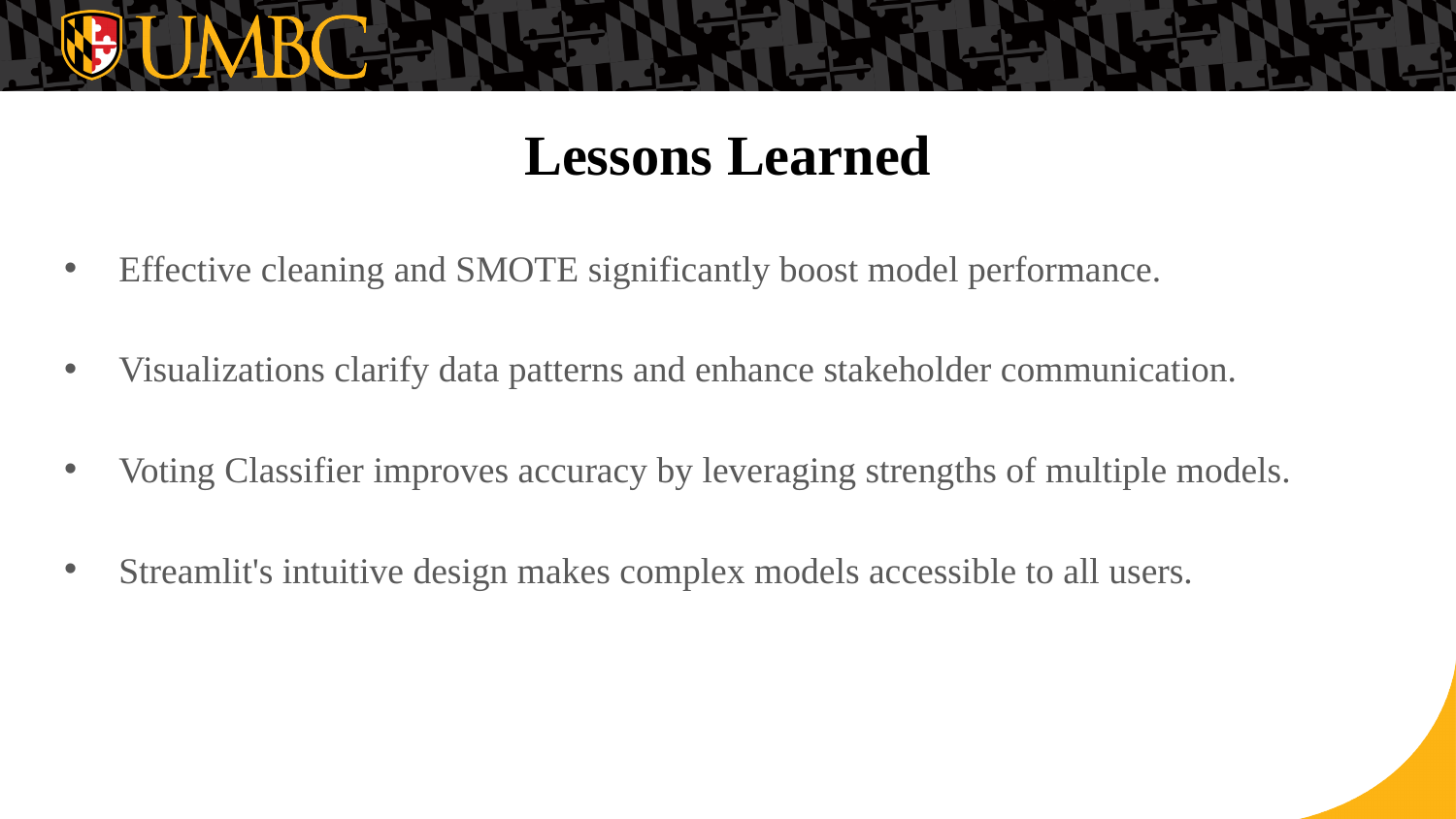

# Lessons Learned
Effective cleaning and SMOTE significantly boost model performance.

Visualizations clarify data patterns and enhance stakeholder communication.

Voting Classifier improves accuracy by leveraging strengths of multiple models.

Streamlit's intuitive design makes complex models accessible to all users.